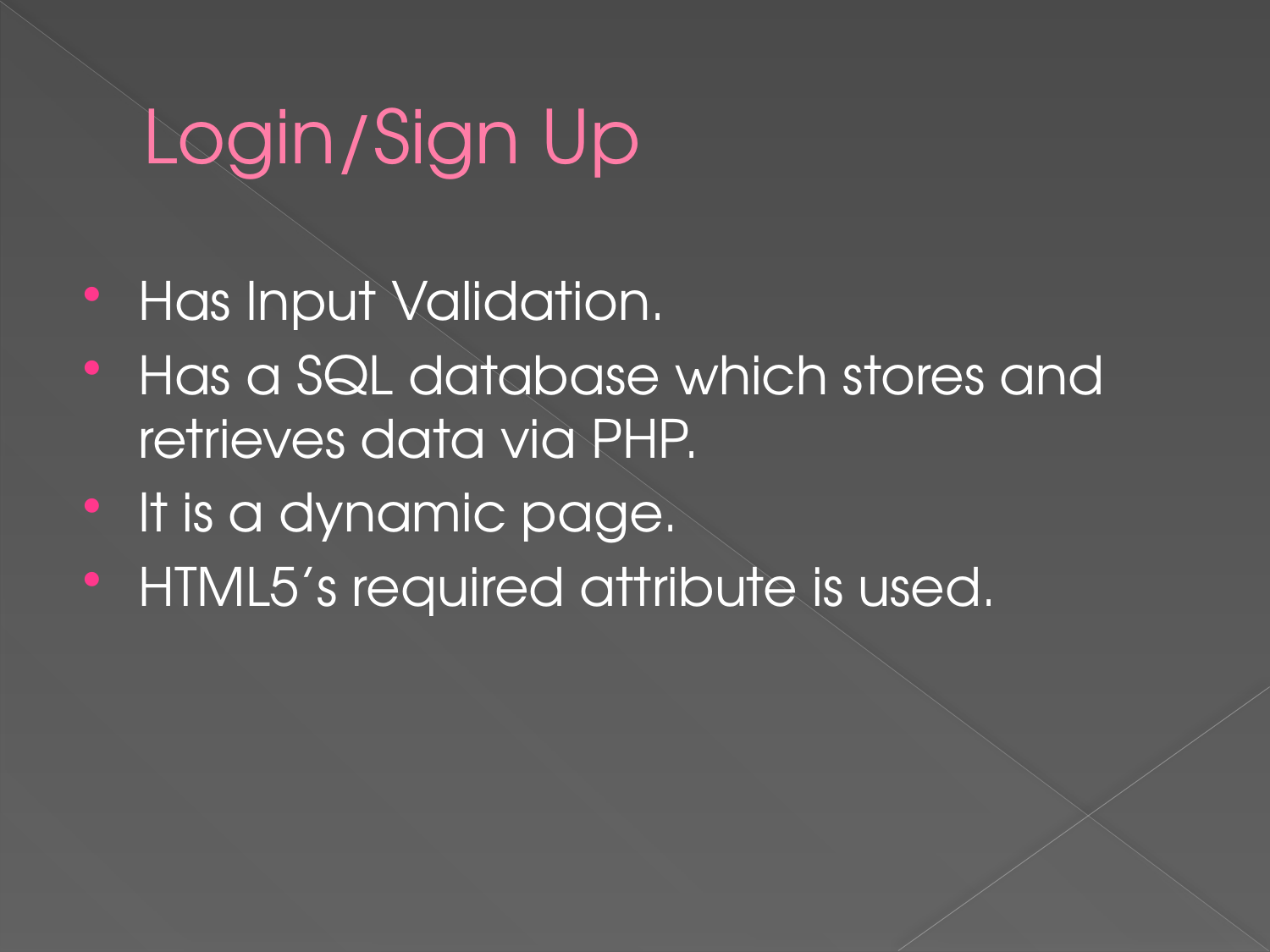

# Login/Sign Up
Has Input Validation.
Has a SQL database which stores and retrieves data via PHP.
It is a dynamic page.
HTML5’s required attribute is used.